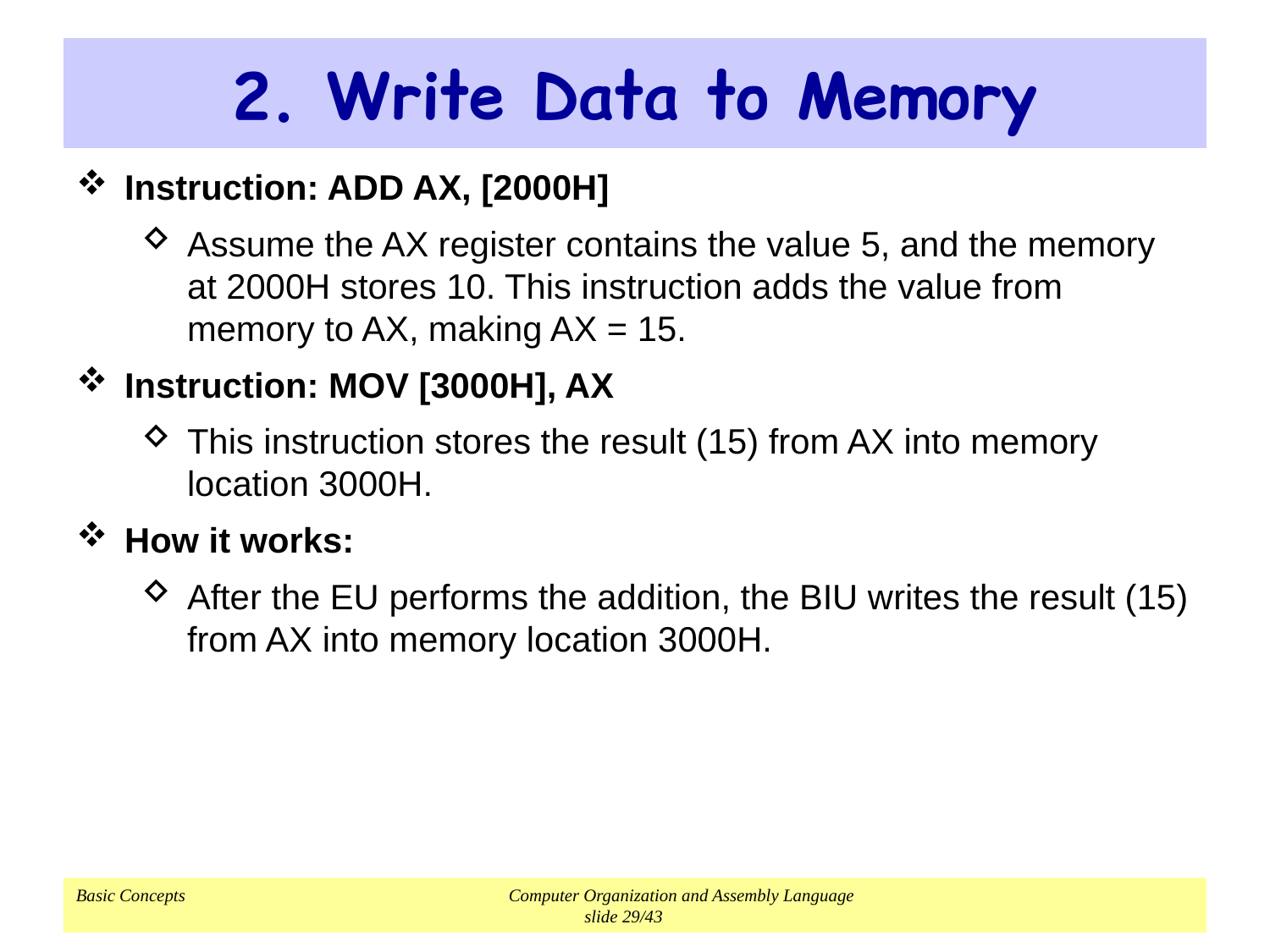

# 2. Write Data to Memory
Instruction: ADD AX, [2000H]
Assume the AX register contains the value 5, and the memory at 2000H stores 10. This instruction adds the value from memory to AX, making AX = 15.
Instruction: MOV [3000H], AX
This instruction stores the result (15) from AX into memory location 3000H.
How it works:
After the EU performs the addition, the BIU writes the result (15) from AX into memory location 3000H.